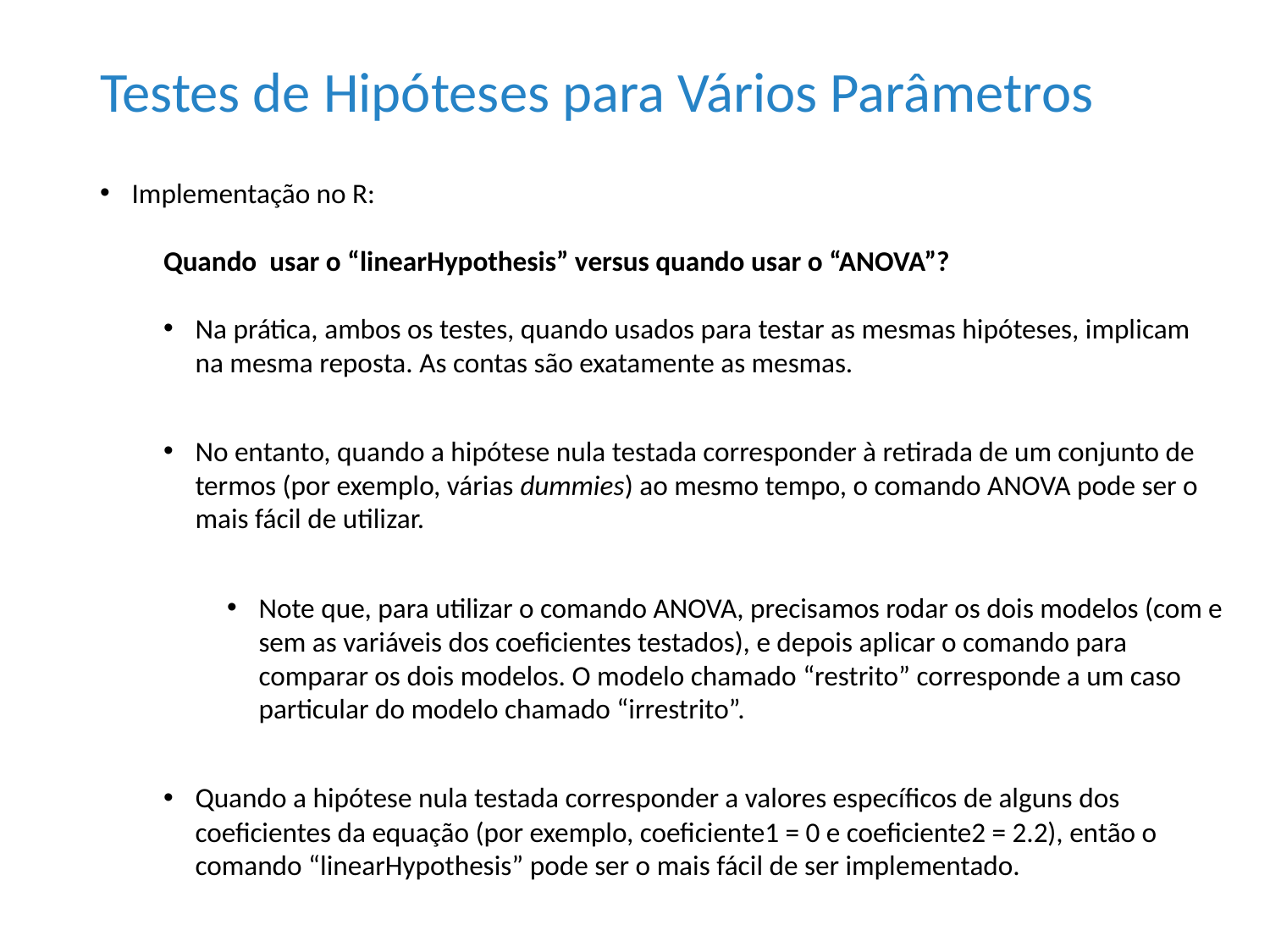

# Testes de Hipóteses para Vários Parâmetros
Implementação no R:

Quando  usar o “linearHypothesis” versus quando usar o “ANOVA”?

Na prática, ambos os testes, quando usados para testar as mesmas hipóteses, implicam na mesma reposta. As contas são exatamente as mesmas.

No entanto, quando a hipótese nula testada corresponder à retirada de um conjunto de termos (por exemplo, várias dummies) ao mesmo tempo, o comando ANOVA pode ser o mais fácil de utilizar.

Note que, para utilizar o comando ANOVA, precisamos rodar os dois modelos (com e sem as variáveis dos coeficientes testados), e depois aplicar o comando para comparar os dois modelos. O modelo chamado “restrito” corresponde a um caso particular do modelo chamado “irrestrito”.

Quando a hipótese nula testada corresponder a valores específicos de alguns dos coeficientes da equação (por exemplo, coeficiente1 = 0 e coeficiente2 = 2.2), então o comando “linearHypothesis” pode ser o mais fácil de ser implementado.